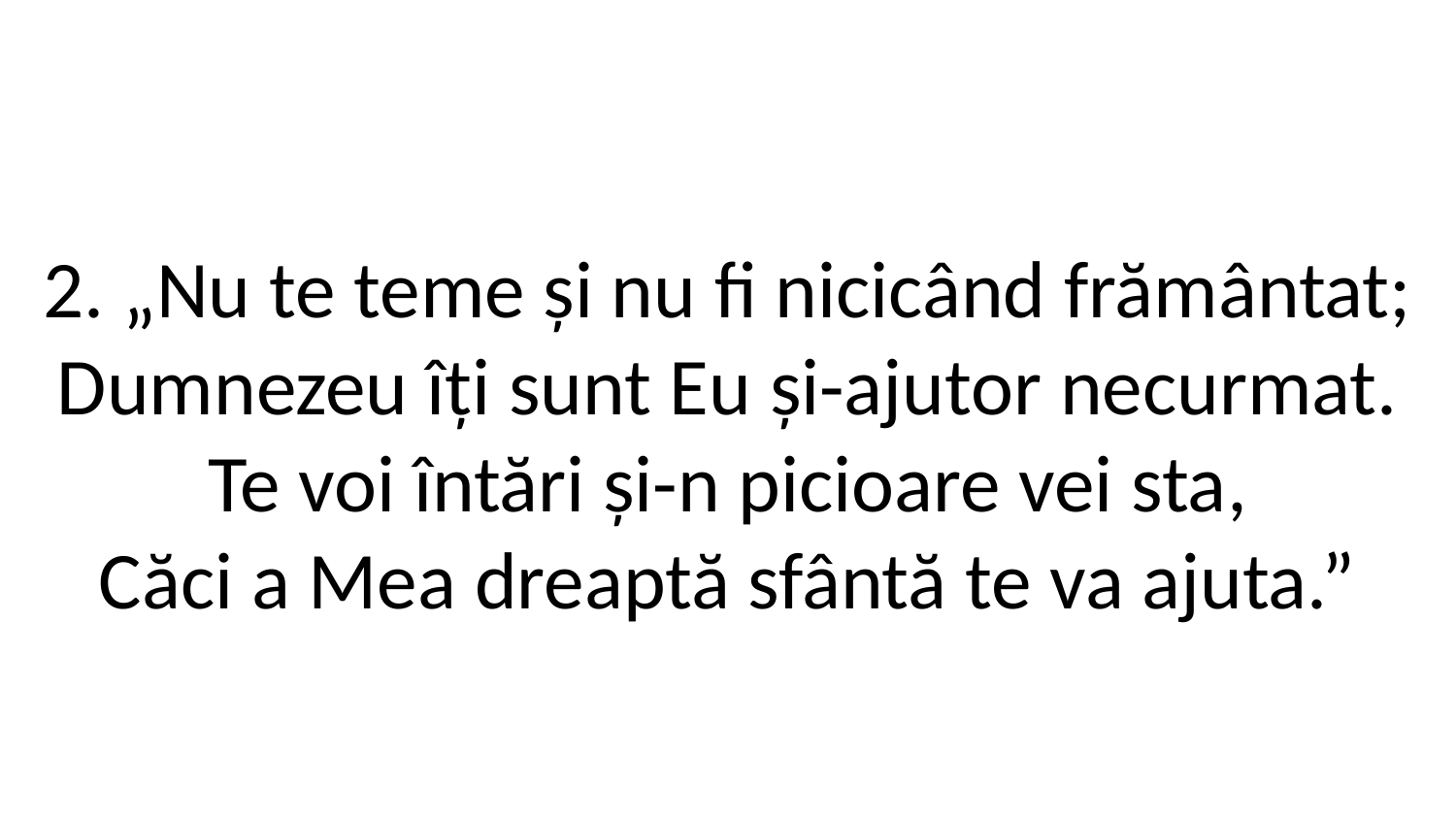

2. „Nu te teme și nu fi nicicând frământat;
Dumnezeu îți sunt Eu și-ajutor necurmat.
Te voi întări și-n picioare vei sta,
Căci a Mea dreaptă sfântă te va ajuta.”